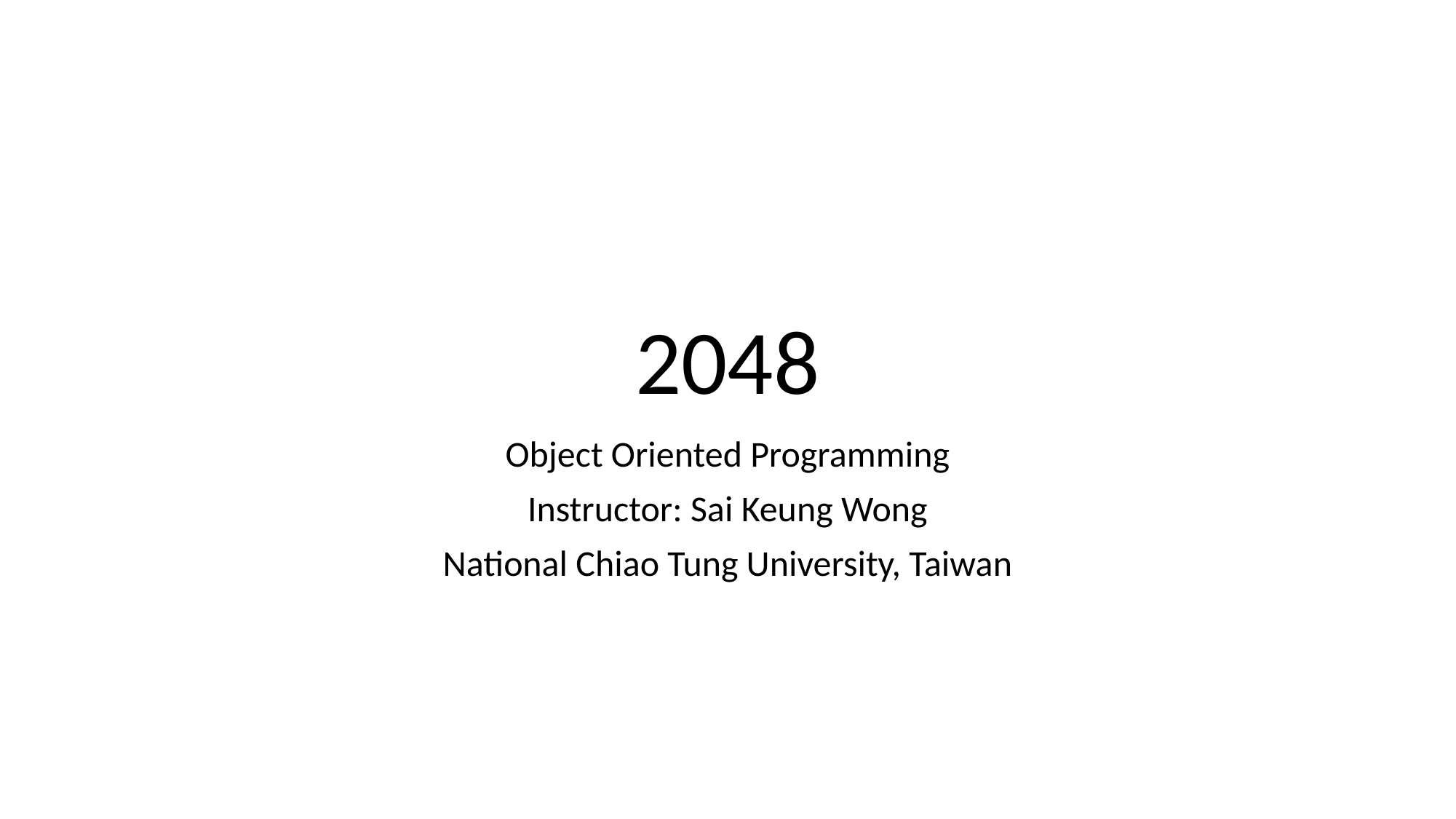

# 2048
Object Oriented Programming
Instructor: Sai Keung Wong
National Chiao Tung University, Taiwan